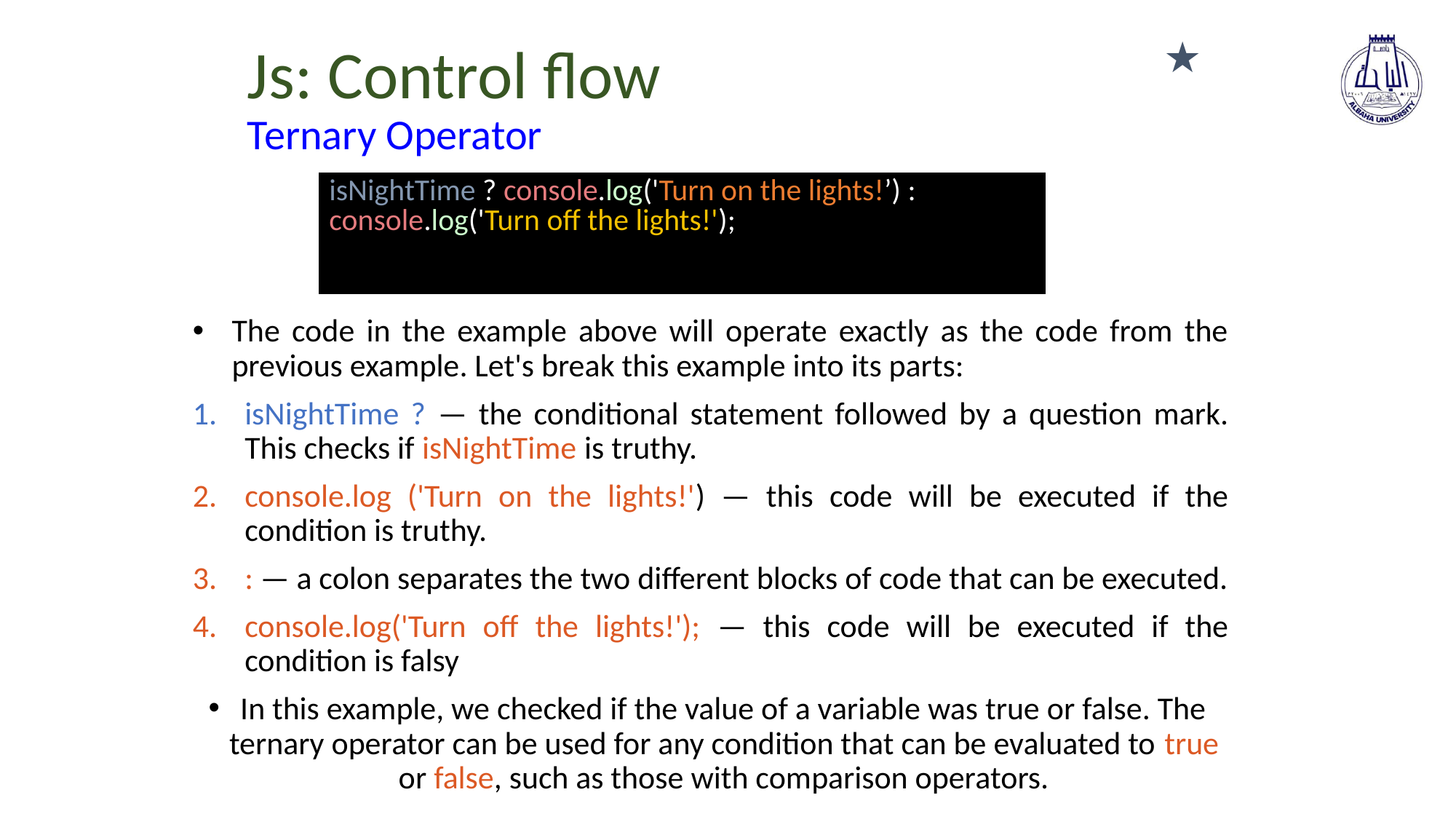

# Js: Control flow Ternary Operator
★
| isNightTime ? console.log('Turn on the lights!’) : console.log('Turn off the lights!'); |
| --- |

The code in the example above will operate exactly as the code from the previous example. Let's break this example into its parts:
isNightTime ? — the conditional statement followed by a question mark. This checks if isNightTime is truthy.
console.log ('Turn on the lights!') — this code will be executed if the condition is truthy.
: — a colon separates the two different blocks of code that can be executed.
console.log('Turn off the lights!'); — this code will be executed if the condition is falsy
In this example, we checked if the value of a variable was true or false. The ternary operator can be used for any condition that can be evaluated to true or false, such as those with comparison operators.